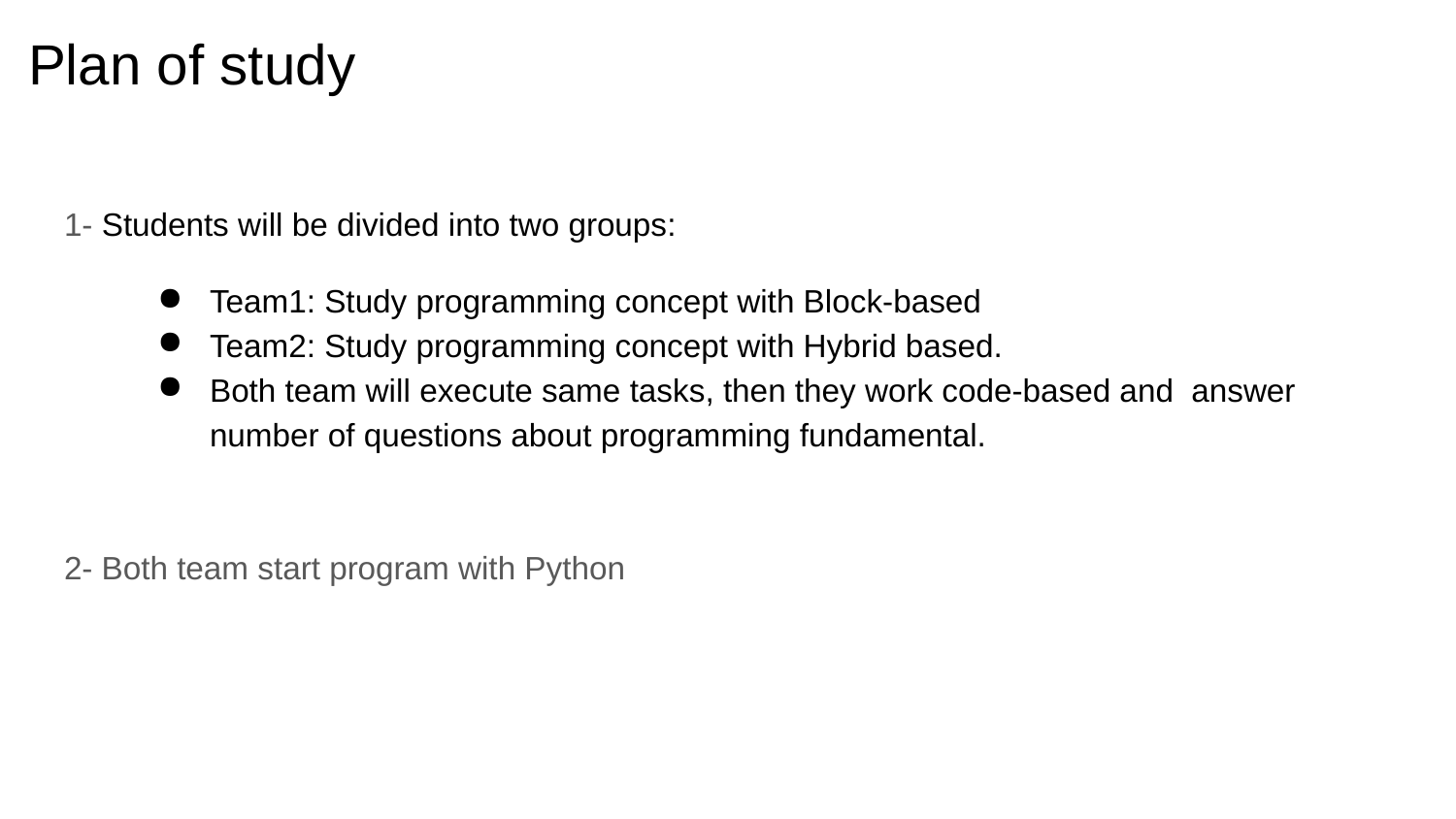

# Plan of study
1- Students will be divided into two groups:
Team1: Study programming concept with Block-based
Team2: Study programming concept with Hybrid based.
Both team will execute same tasks, then they work code-based and  answer number of questions about programming fundamental.

2- Both team start program with Python